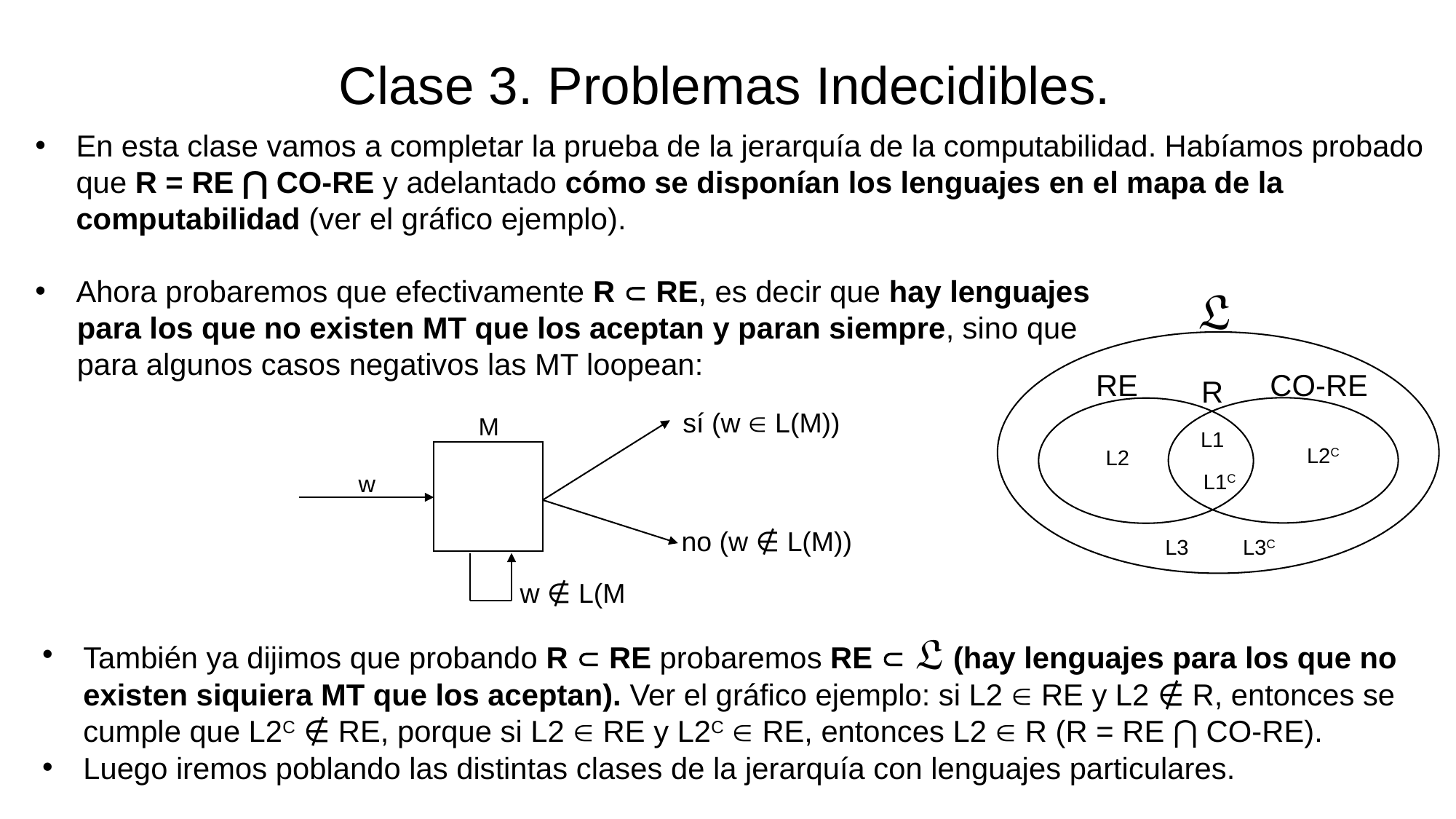

Clase 3. Problemas Indecidibles.
En esta clase vamos a completar la prueba de la jerarquía de la computabilidad. Habíamos probado que R = RE ⋂ CO-RE y adelantado cómo se disponían los lenguajes en el mapa de la computabilidad (ver el gráfico ejemplo).

Ahora probaremos que efectivamente R ⊂ RE, es decir que hay lenguajes
     para los que no existen MT que los aceptan y paran siempre, sino que
     para algunos casos negativos las MT loopean:

𝔏

RE
CO-RE
R

sí (w ∈ L(M))
M
L1
L2C
L2

L1C
w
no (w ∉ L(M))
L3C
L3
w ∉ L(M
También ya dijimos que probando R ⊂ RE probaremos RE ⊂ 𝔏 (hay lenguajes para los que no existen siquiera MT que los aceptan). Ver el gráfico ejemplo: si L2 ∈ RE y L2 ∉ R, entonces se cumple que L2C ∉ RE, porque si L2 ∈ RE y L2C ∈ RE, entonces L2 ∈ R (R = RE ⋂ CO-RE).
Luego iremos poblando las distintas clases de la jerarquía con lenguajes particulares.